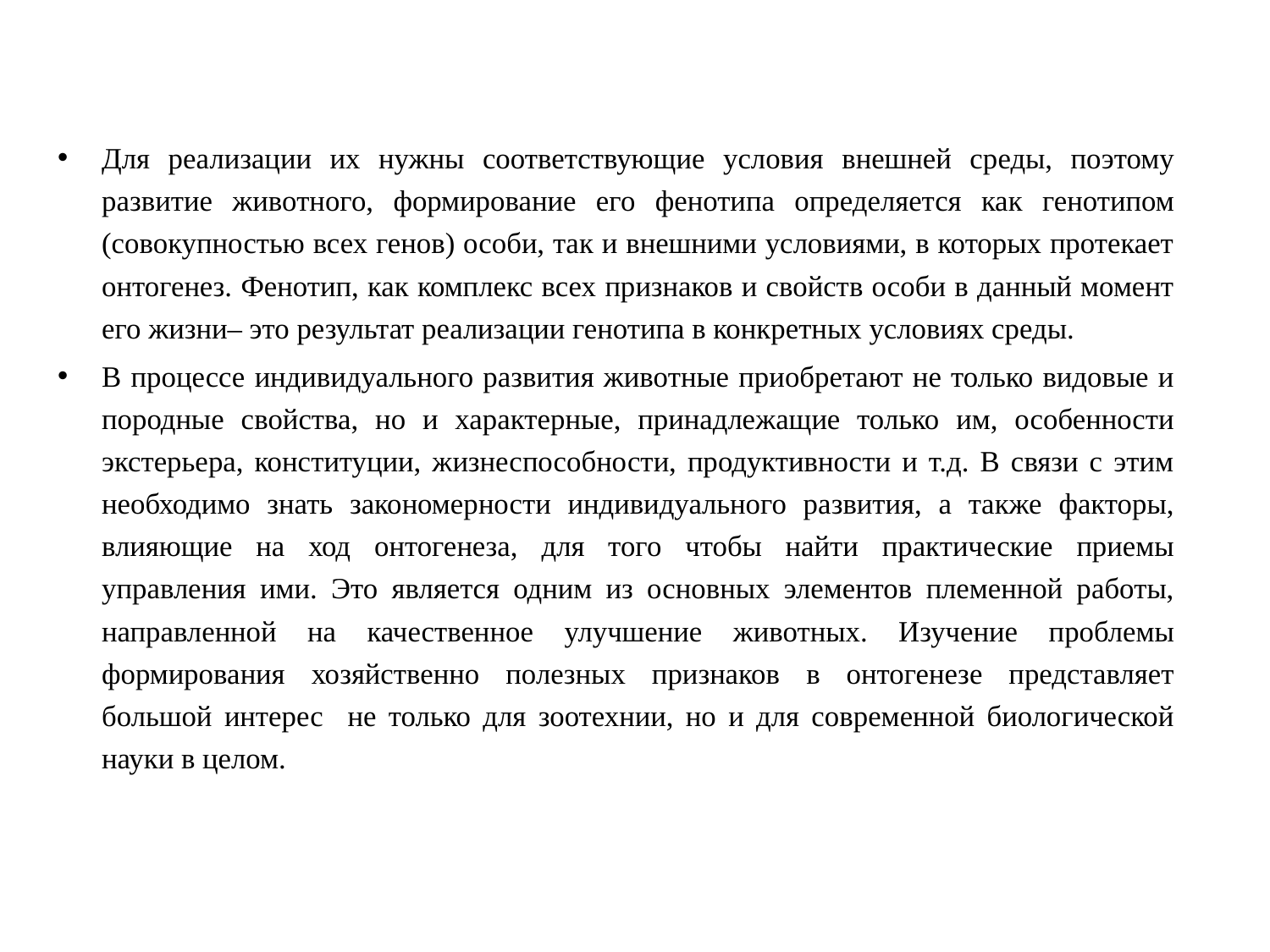

Для реализации их нужны соответствующие условия внешней среды, поэтому развитие животного, формирование его фенотипа определяется как генотипом (совокупностью всех генов) особи, так и внешними условиями, в которых протекает онтогенез. Фенотип, как комплекс всех признаков и свойств особи в данный момент его жизни– это результат реализации генотипа в конкретных условиях среды.
В процессе индивидуального развития животные приобретают не только видовые и породные свойства, но и характерные, принадлежащие только им, особенности экстерьера, конституции, жизнеспособности, продуктивности и т.д. В связи с этим необходимо знать закономерности индивидуального развития, а также факторы, влияющие на ход онтогенеза, для того чтобы найти практические приемы управления ими. Это является одним из основных элементов племенной работы, направленной на качественное улучшение животных. Изучение проблемы формирования хозяйственно полезных признаков в онтогенезе представляет большой интерес  не только для зоотехнии, но и для современной биологической науки в целом.